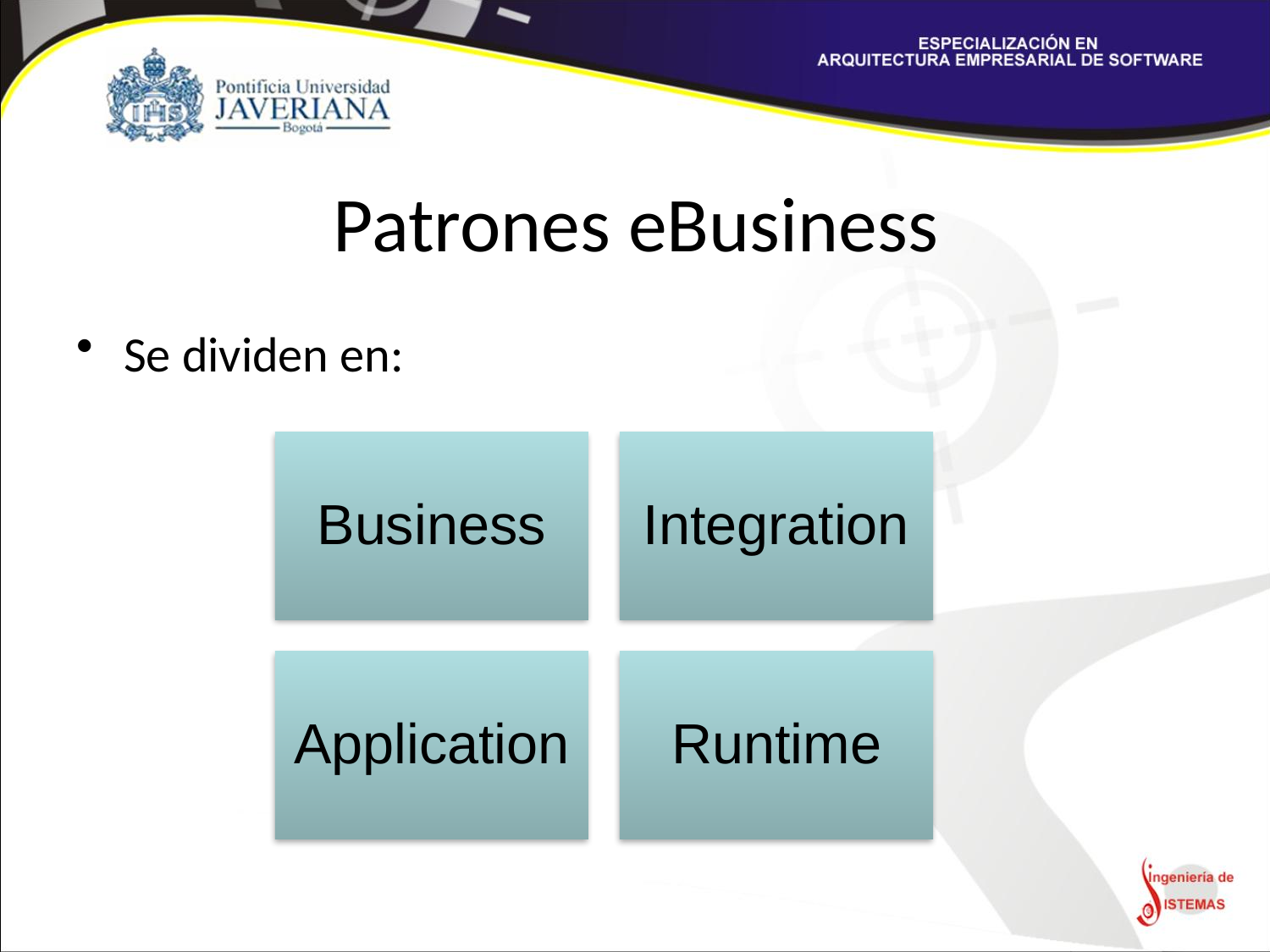

# Patrones eBusiness
Se dividen en:
Business
Integration
Application
Runtime